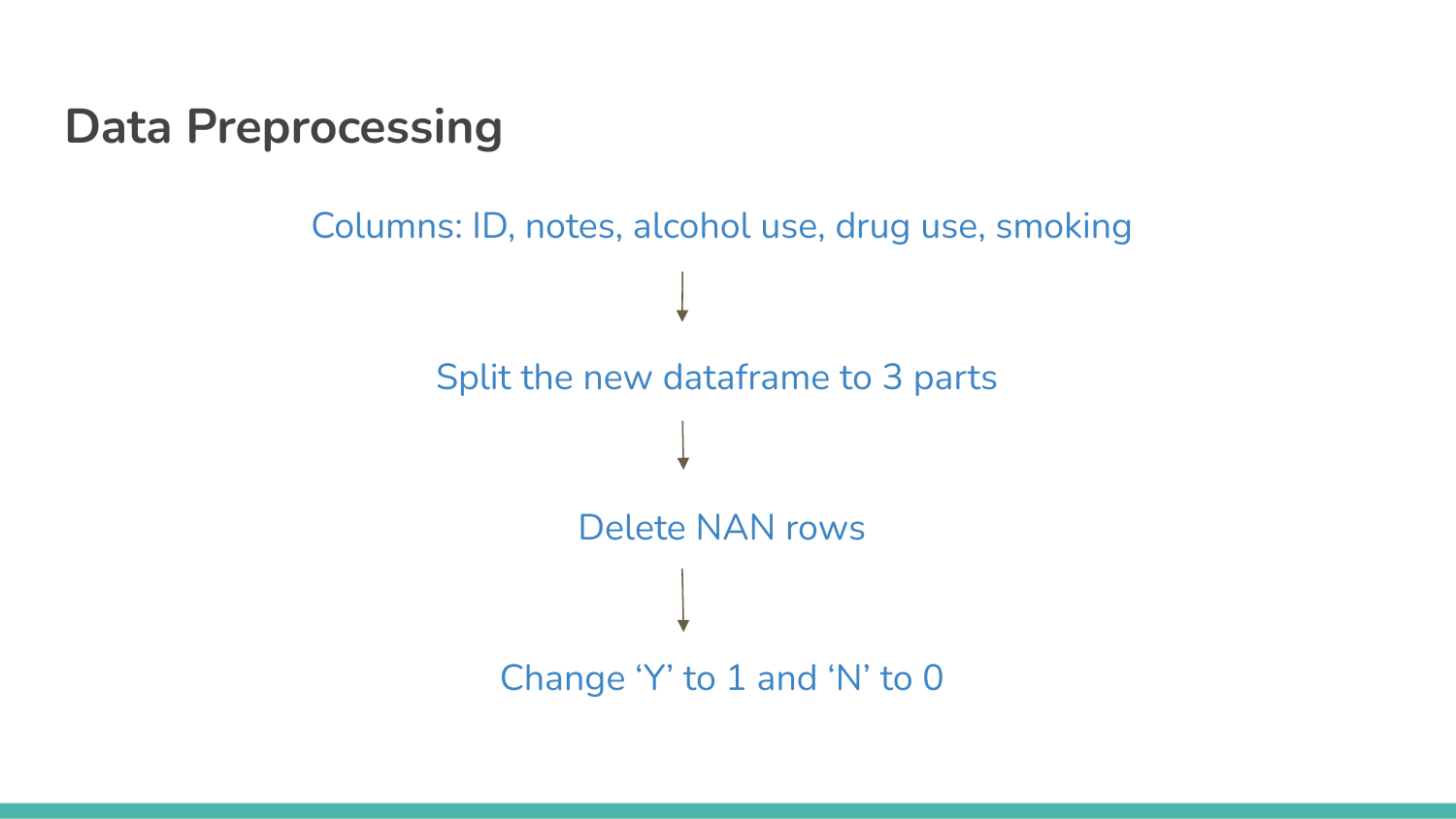

# Data Preprocessing
Columns: ID, notes, alcohol use, drug use, smoking

Split the new dataframe to 3 parts

Delete NAN rows

Change ‘Y’ to 1 and ‘N’ to 0